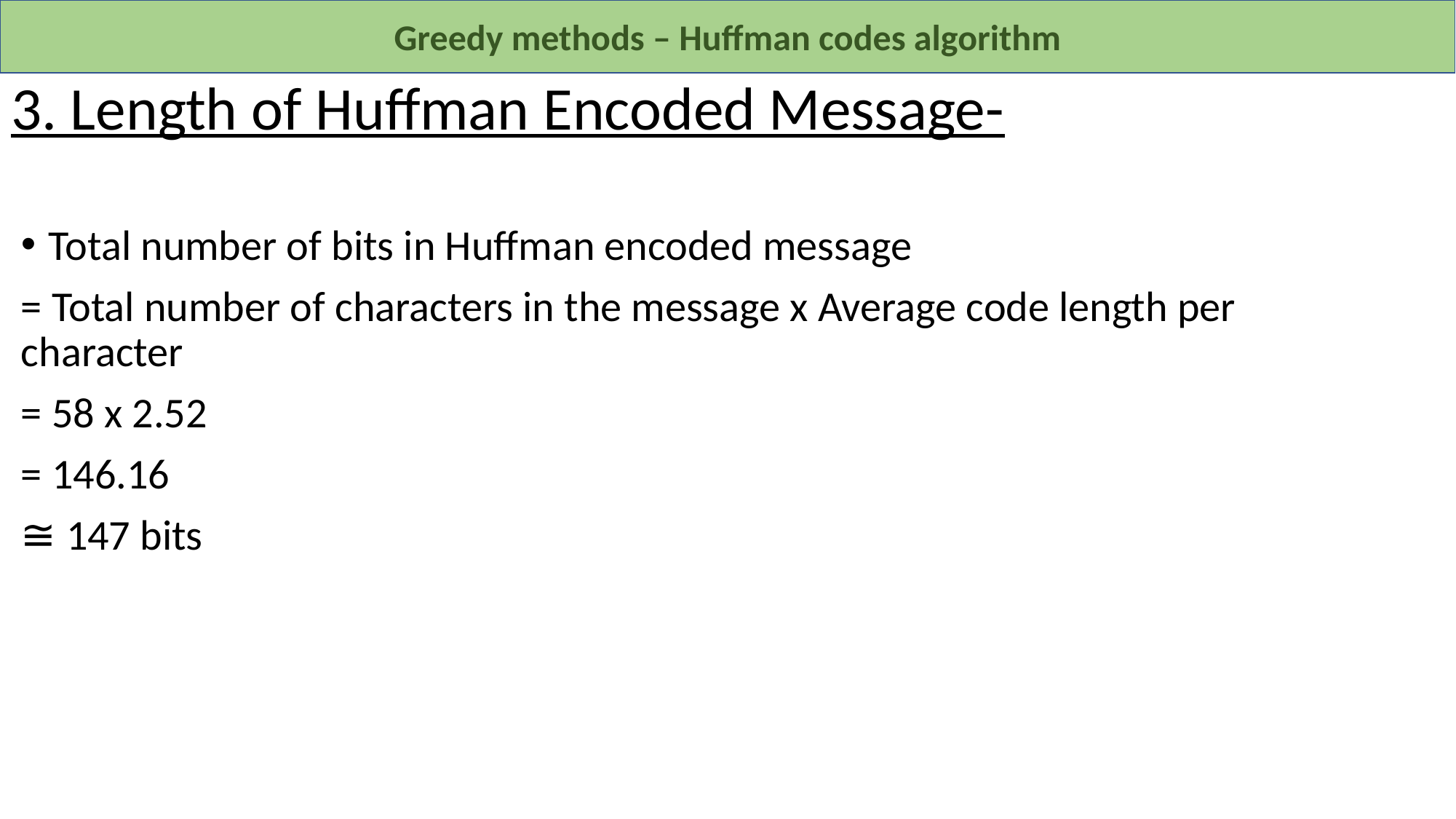

Greedy methods – Huffman codes algorithm
# 3. Length of Huffman Encoded Message-
Total number of bits in Huffman encoded message
= Total number of characters in the message x Average code length per character
= 58 x 2.52
= 146.16
≅ 147 bits